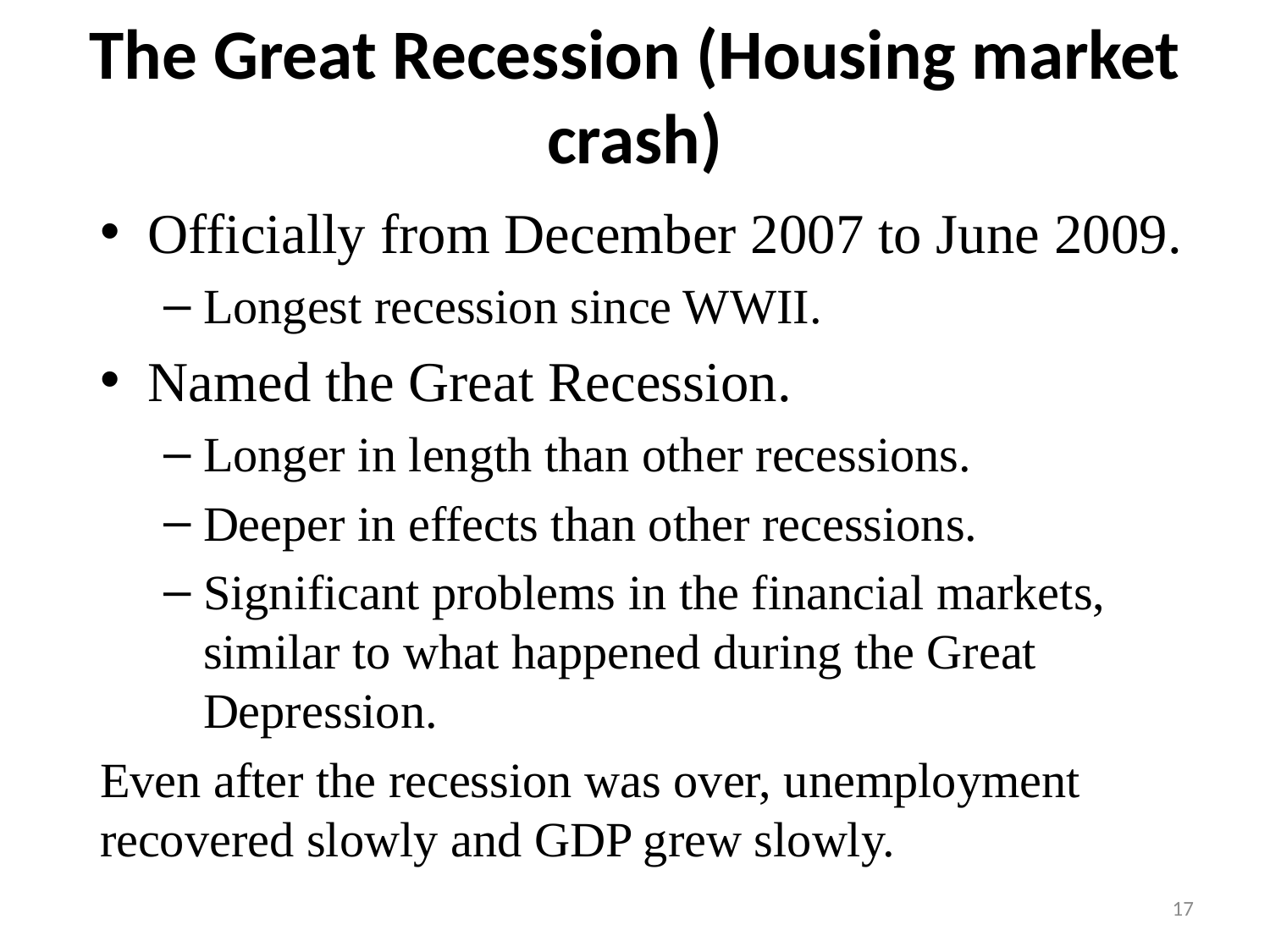

# The Great Recession (Housing market crash)
Officially from December 2007 to June 2009.
Longest recession since WWII.
Named the Great Recession.
Longer in length than other recessions.
Deeper in effects than other recessions.
Significant problems in the financial markets, similar to what happened during the Great Depression.
Even after the recession was over, unemployment recovered slowly and GDP grew slowly.
17